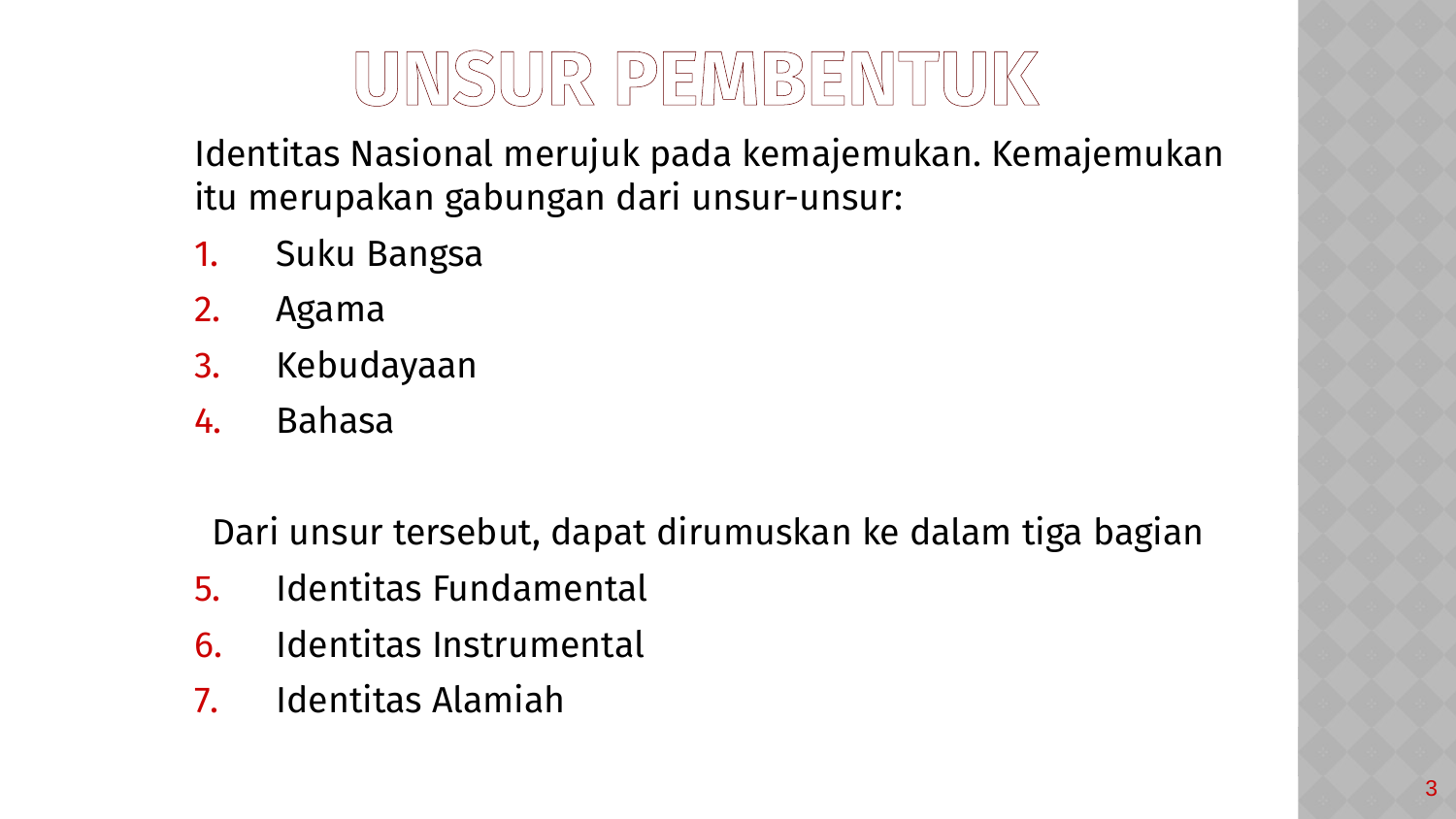

# Unsur Pembentuk
Identitas Nasional merujuk pada kemajemukan. Kemajemukan itu merupakan gabungan dari unsur-unsur:
Suku Bangsa
Agama
Kebudayaan
Bahasa

Dari unsur tersebut, dapat dirumuskan ke dalam tiga bagian
Identitas Fundamental
Identitas Instrumental
Identitas Alamiah

3